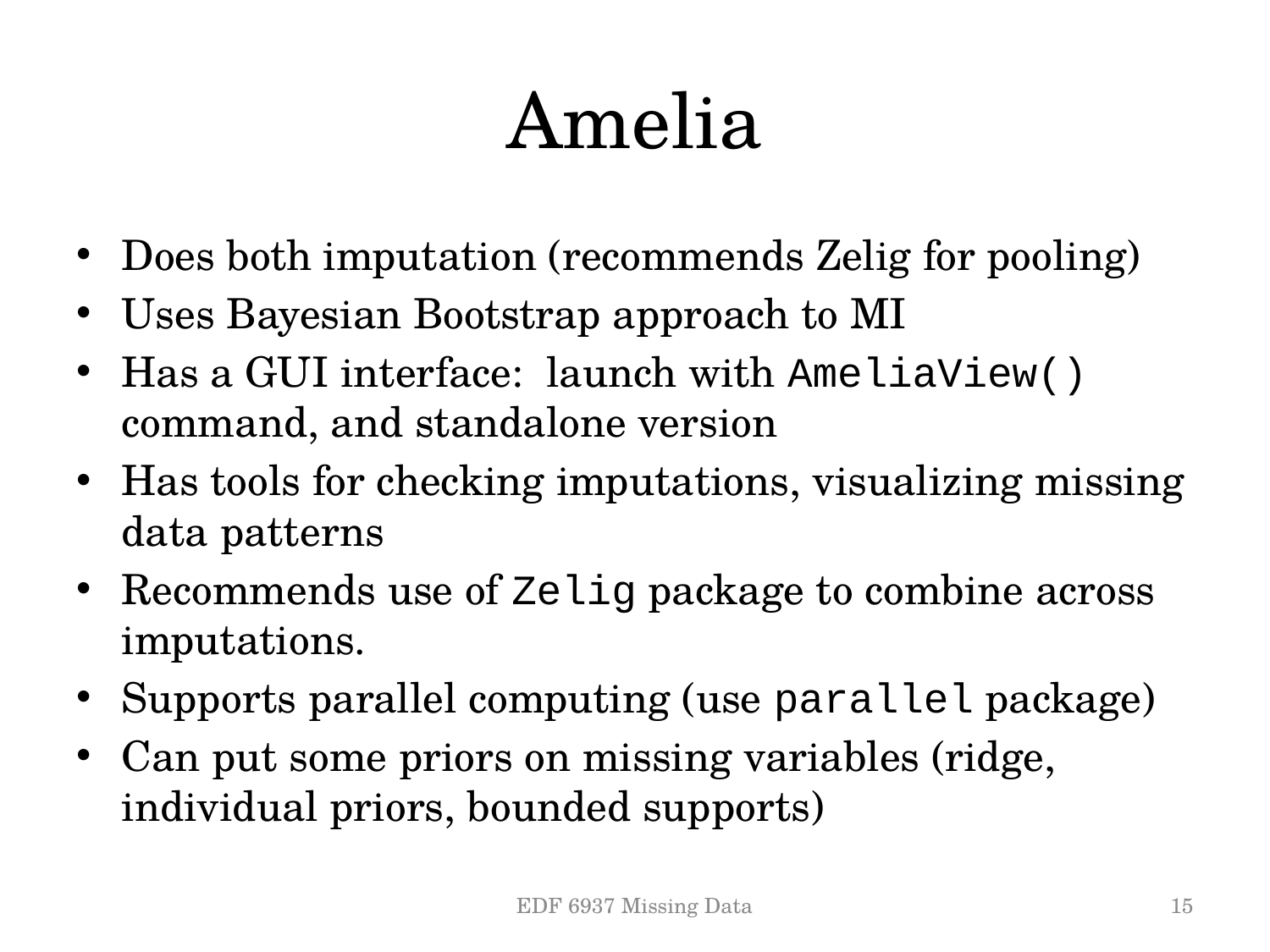

# Amelia
Does both imputation (recommends Zelig for pooling)
Uses Bayesian Bootstrap approach to MI
Has a GUI interface:  launch with AmeliaView() command, and standalone version
Has tools for checking imputations, visualizing missing data patterns
Recommends use of Zelig package to combine across imputations.
Supports parallel computing (use parallel package)
Can put some priors on missing variables (ridge, individual priors, bounded supports)
EDF 6937 Missing Data
15